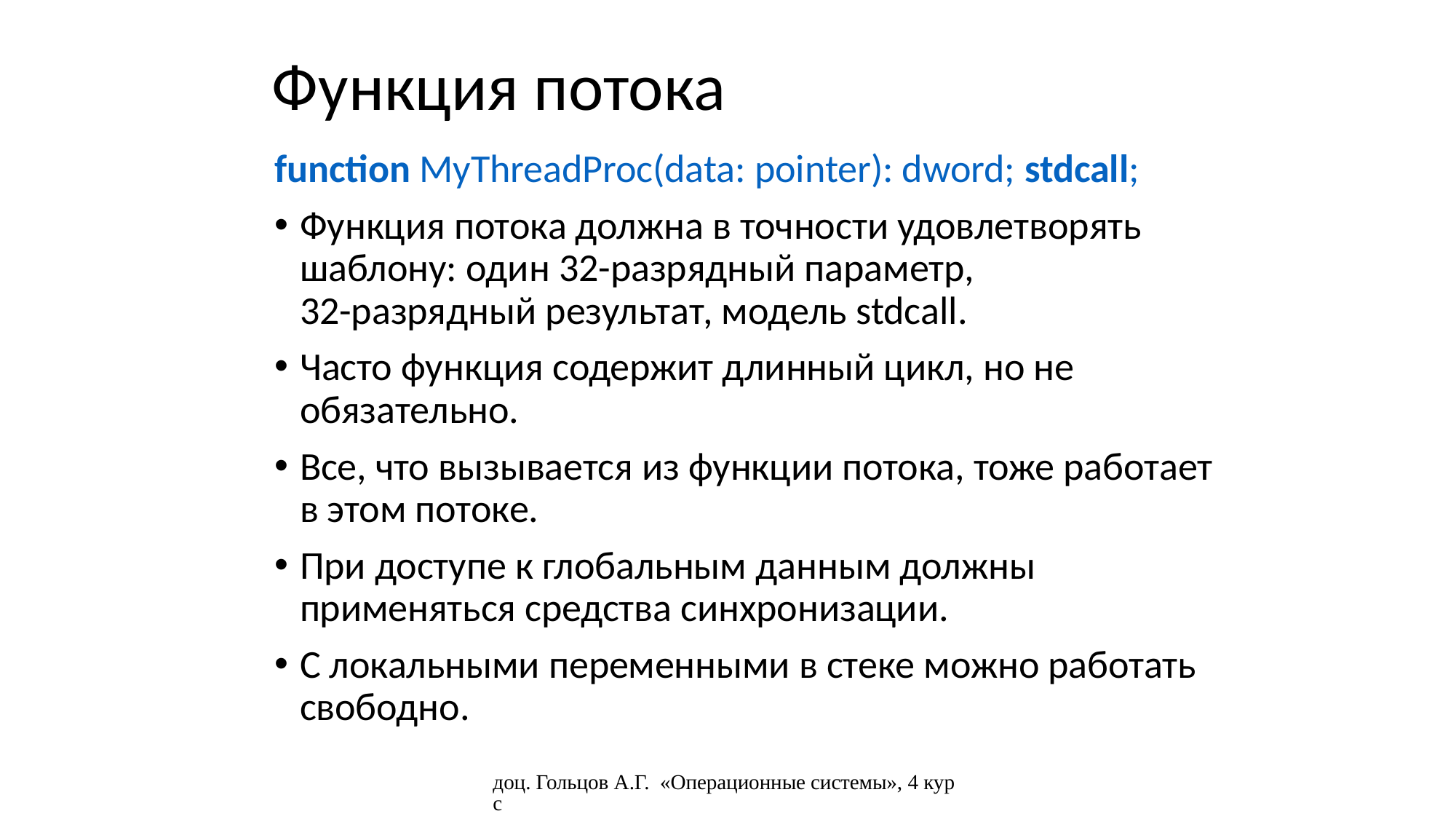

# Функция потока
function MyThreadProc(data: pointer): dword; stdcall;
Функция потока должна в точности удовлетворять шаблону: один 32-разрядный параметр,
32-разрядный результат, модель stdcall.
Часто функция содержит длинный цикл, но не обязательно.
Все, что вызывается из функции потока, тоже работает в этом потоке.
При доступе к глобальным данным должны применяться средства синхронизации.
С локальными переменными в стеке можно работать свободно.
доц. Гольцов А.Г.  «Операционные системы», 4 курс